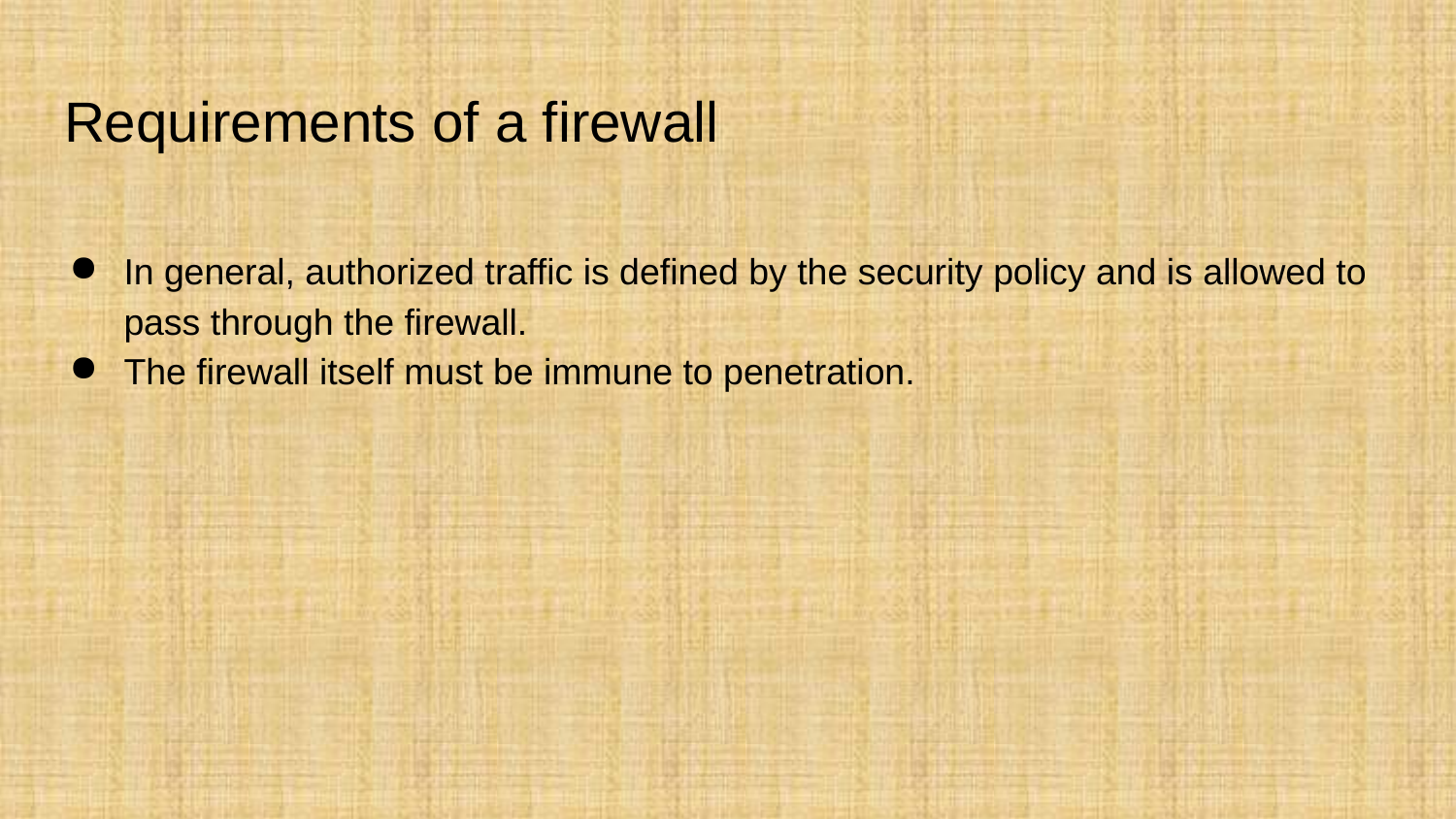

# Requirements of a firewall
In general, authorized traffic is defined by the security policy and is allowed to pass through the firewall.
The firewall itself must be immune to penetration.